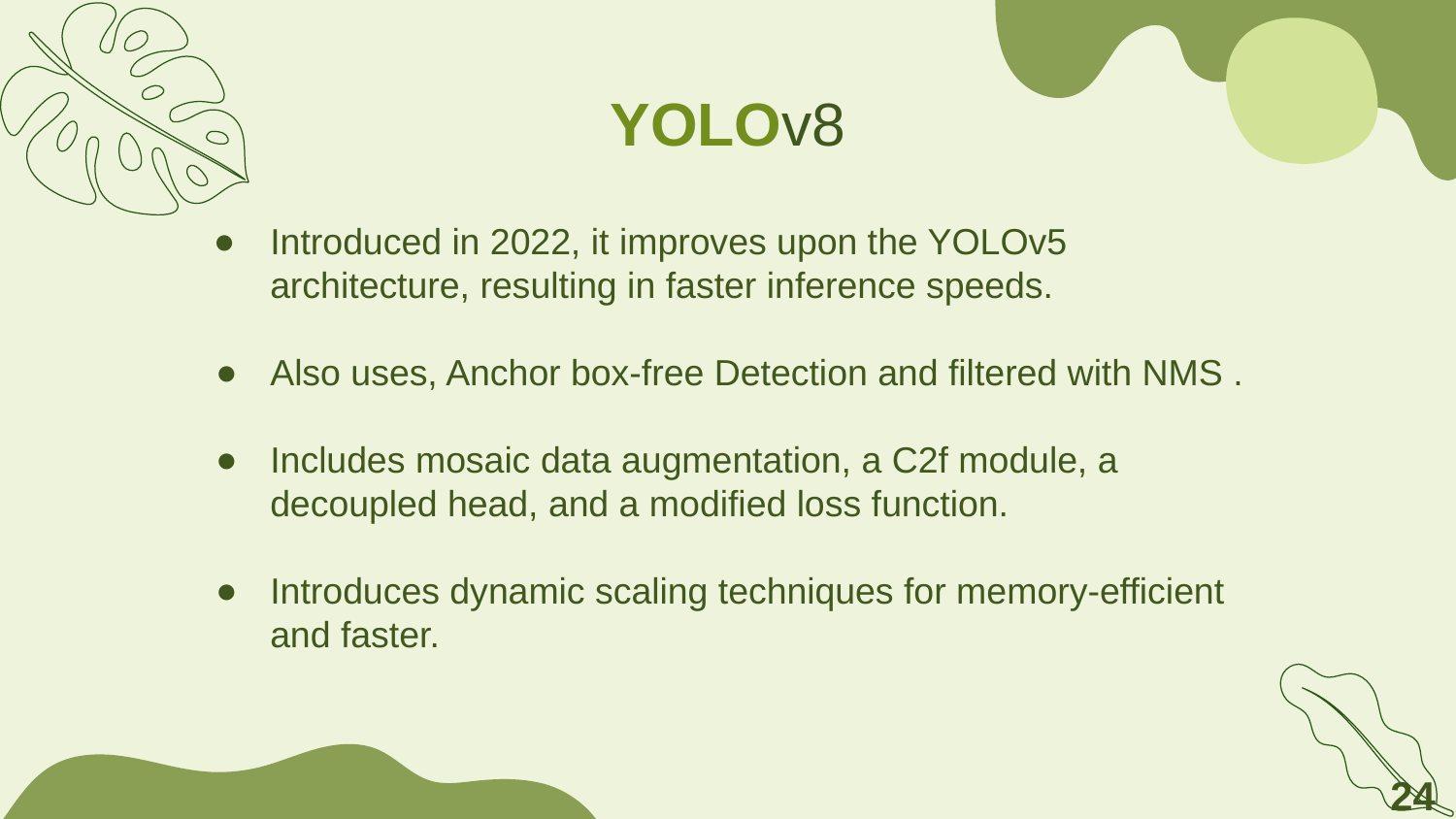

YOLOv8
Introduced in 2022, it improves upon the YOLOv5 architecture, resulting in faster inference speeds.

Also uses, Anchor box-free Detection and filtered with NMS .

Includes mosaic data augmentation, a C2f module, a decoupled head, and a modified loss function.

Introduces dynamic scaling techniques for memory-efficient and faster.

24